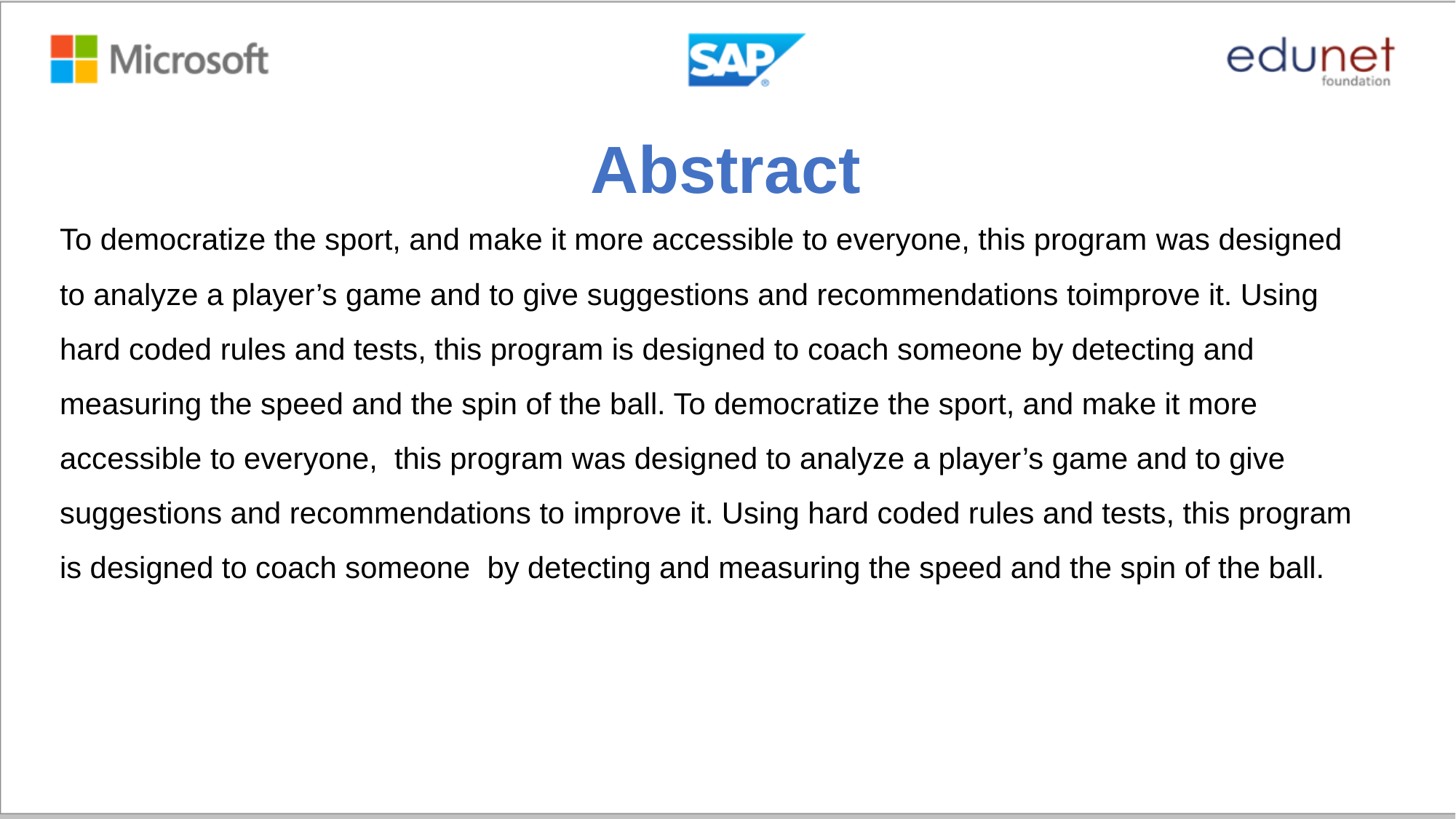

# Abstract
To democratize the sport, and make it more accessible to everyone, this program was designed to analyze a player’s game and to give suggestions and recommendations toimprove it. Using hard coded rules and tests, this program is designed to coach someone by detecting and measuring the speed and the spin of the ball. To democratize the sport, and make it more accessible to everyone,  this program was designed to analyze a player’s game and to give suggestions and recommendations to improve it. Using hard coded rules and tests, this program is designed to coach someone  by detecting and measuring the speed and the spin of the ball.